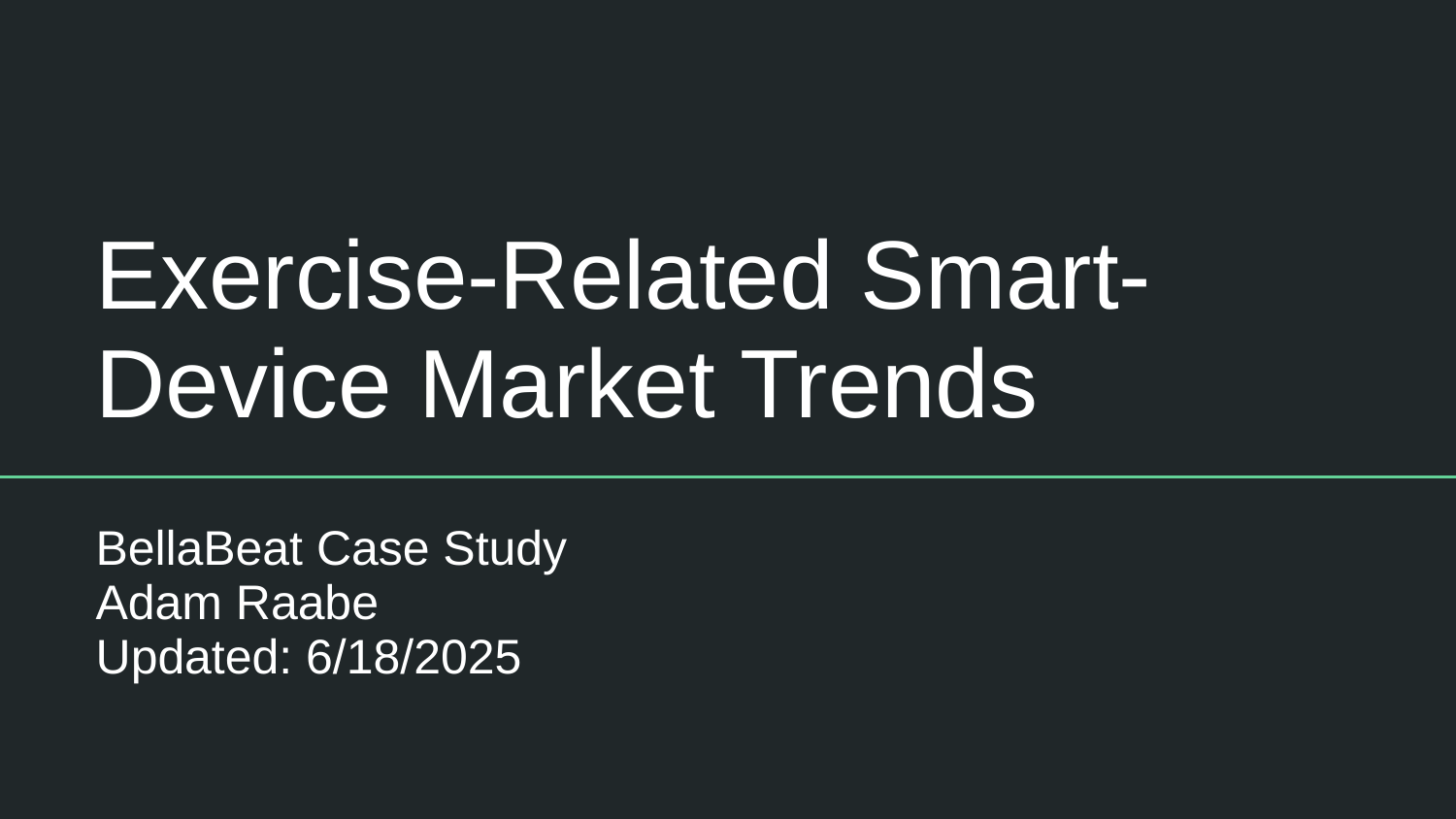

# Exercise-Related Smart-Device Market Trends
BellaBeat Case Study
Adam Raabe
Updated: 6/18/2025